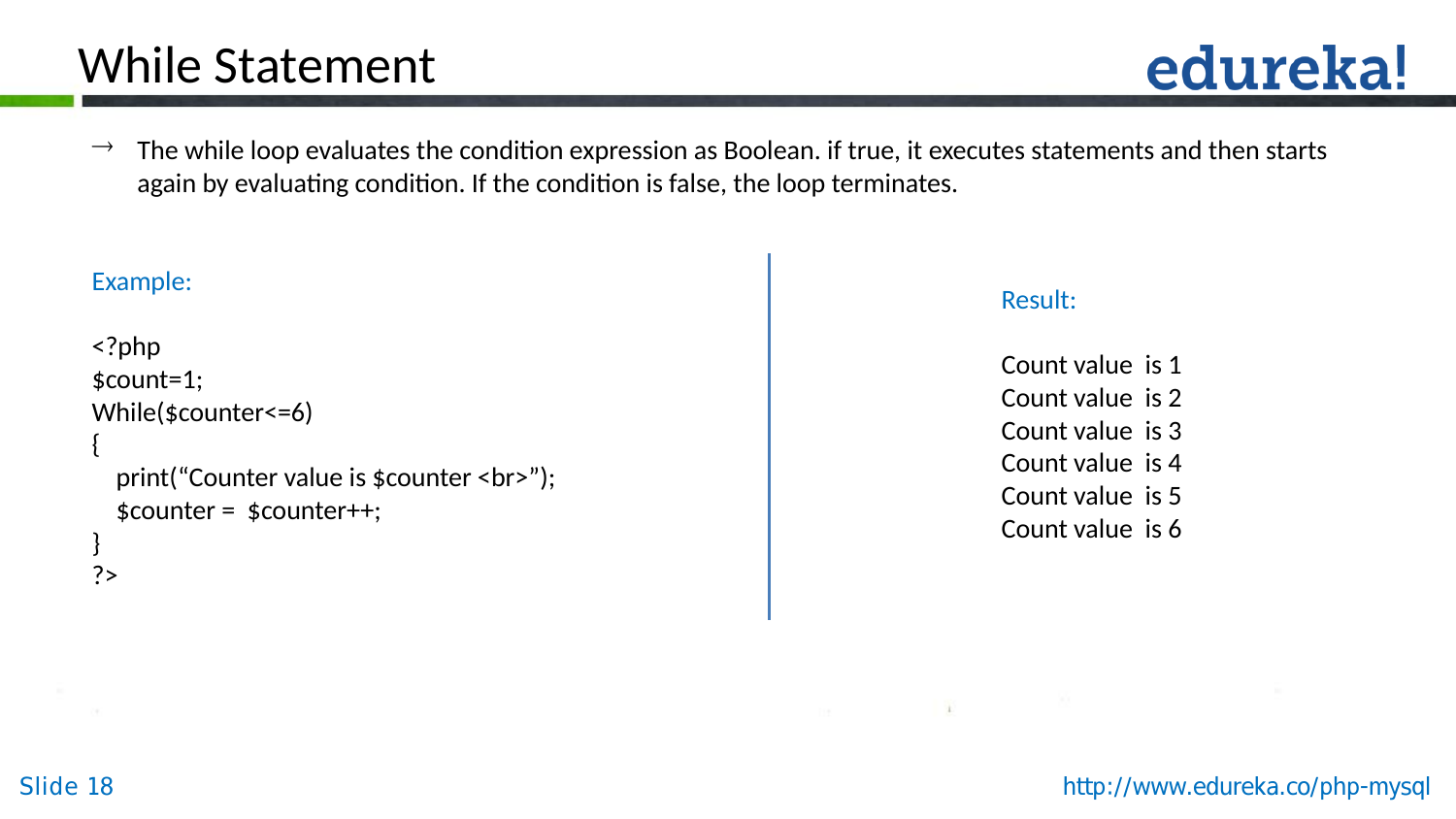

While Statement
The while loop evaluates the condition expression as Boolean. if true, it executes statements and then starts again by evaluating condition. If the condition is false, the loop terminates.

Example:

<?php
$count=1;
While($counter<=6)
{
    print(“Counter value is $counter <br>”);
    $counter =  $counter++;
}
?>

Result:

Count value  is 1
Count value  is 2
Count value  is 3
Count value  is 4
Count value  is 5
Count value  is 6